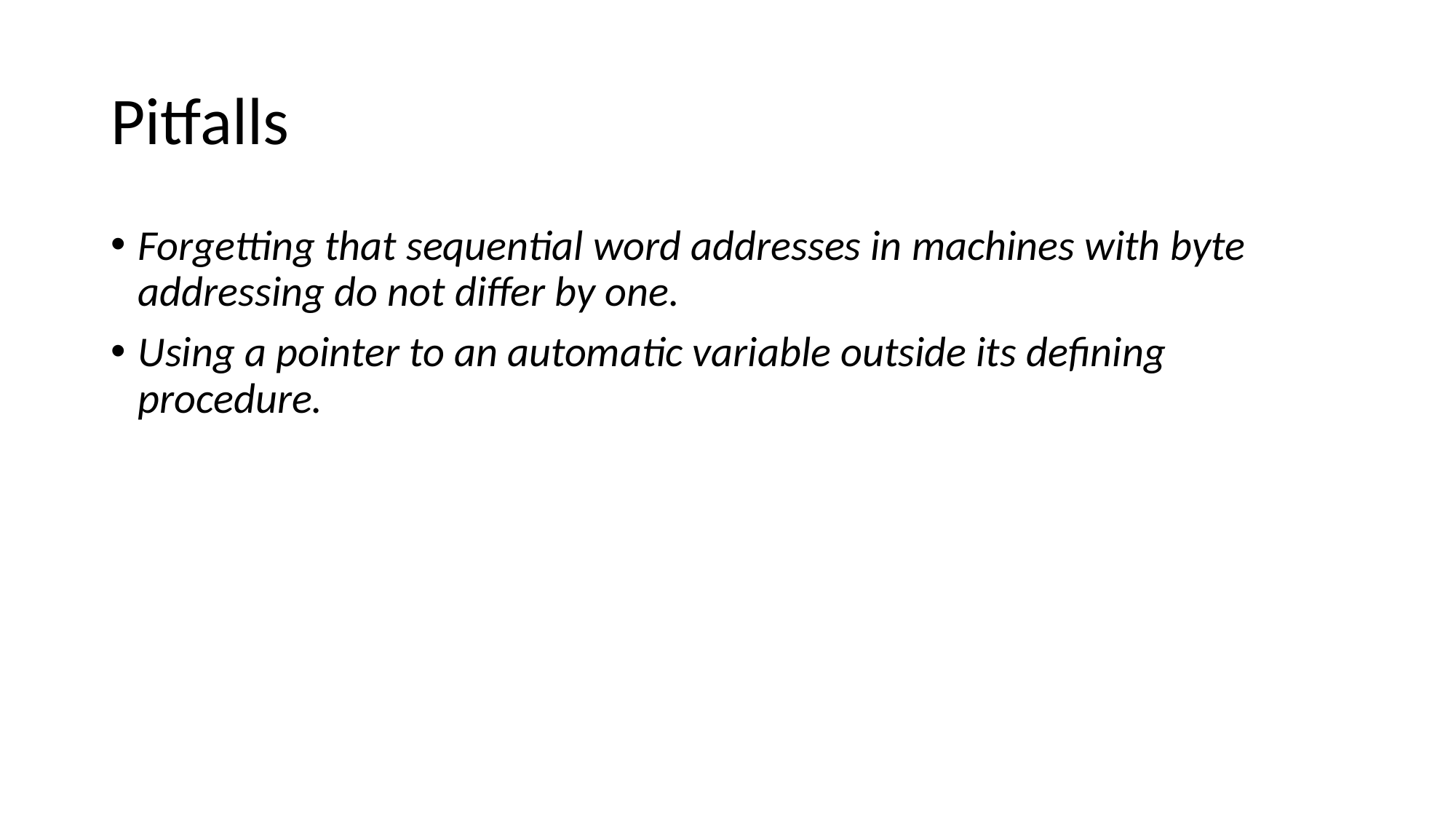

# Pitfalls
Forgetting that sequential word addresses in machines with byte addressing do not differ by one.
Using a pointer to an automatic variable outside its defining procedure.